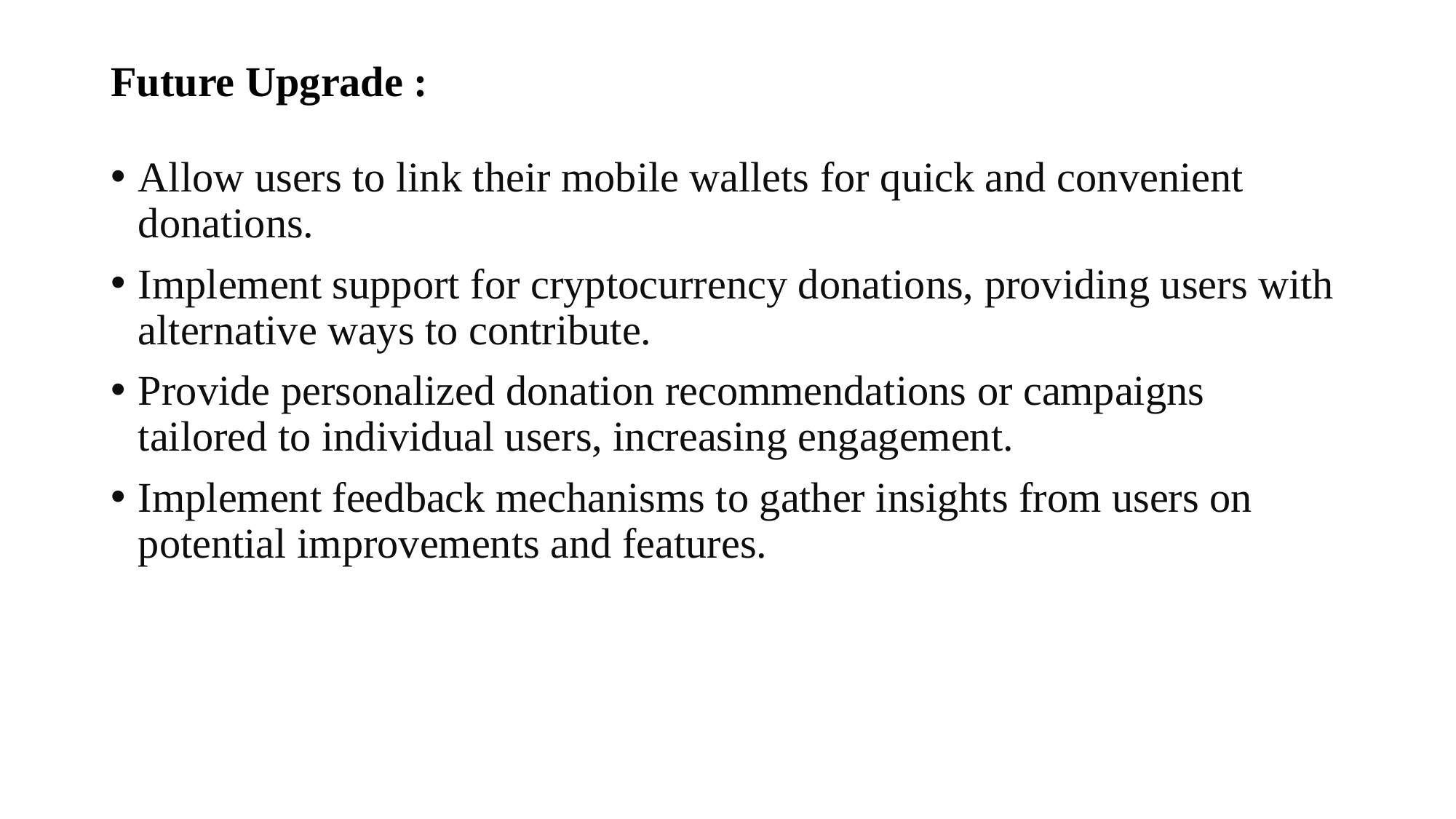

# Future Upgrade :
Allow users to link their mobile wallets for quick and convenient donations.
Implement support for cryptocurrency donations, providing users with alternative ways to contribute.
Provide personalized donation recommendations or campaigns tailored to individual users, increasing engagement.
Implement feedback mechanisms to gather insights from users on potential improvements and features.